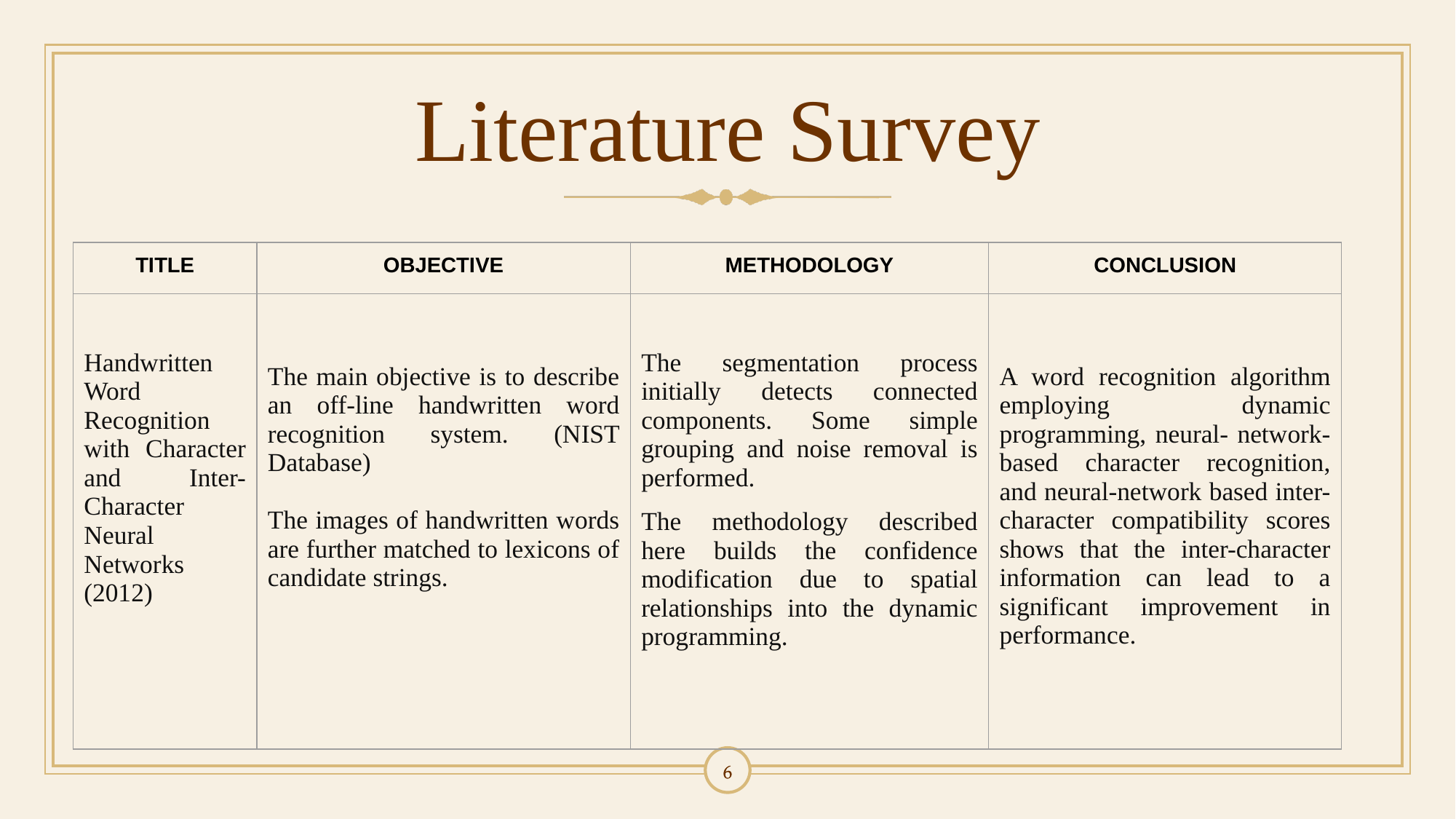

# Literature Survey
| TITLE | OBJECTIVE | METHODOLOGY | CONCLUSION |
| --- | --- | --- | --- |
| Handwritten Word Recognition with Character and Inter-Character Neural Networks (2012) | The main objective is to describe an off-line handwritten word recognition system. (NIST Database) The images of handwritten words are further matched to lexicons of candidate strings. | The segmentation process initially detects connected components. Some simple grouping and noise removal is performed. The methodology described here builds the confidence modification due to spatial relationships into the dynamic programming. | A word recognition algorithm employing dynamic programming, neural- network- based character recognition, and neural-network based inter-character compatibility scores shows that the inter-character information can lead to a significant improvement in performance. |
6
6